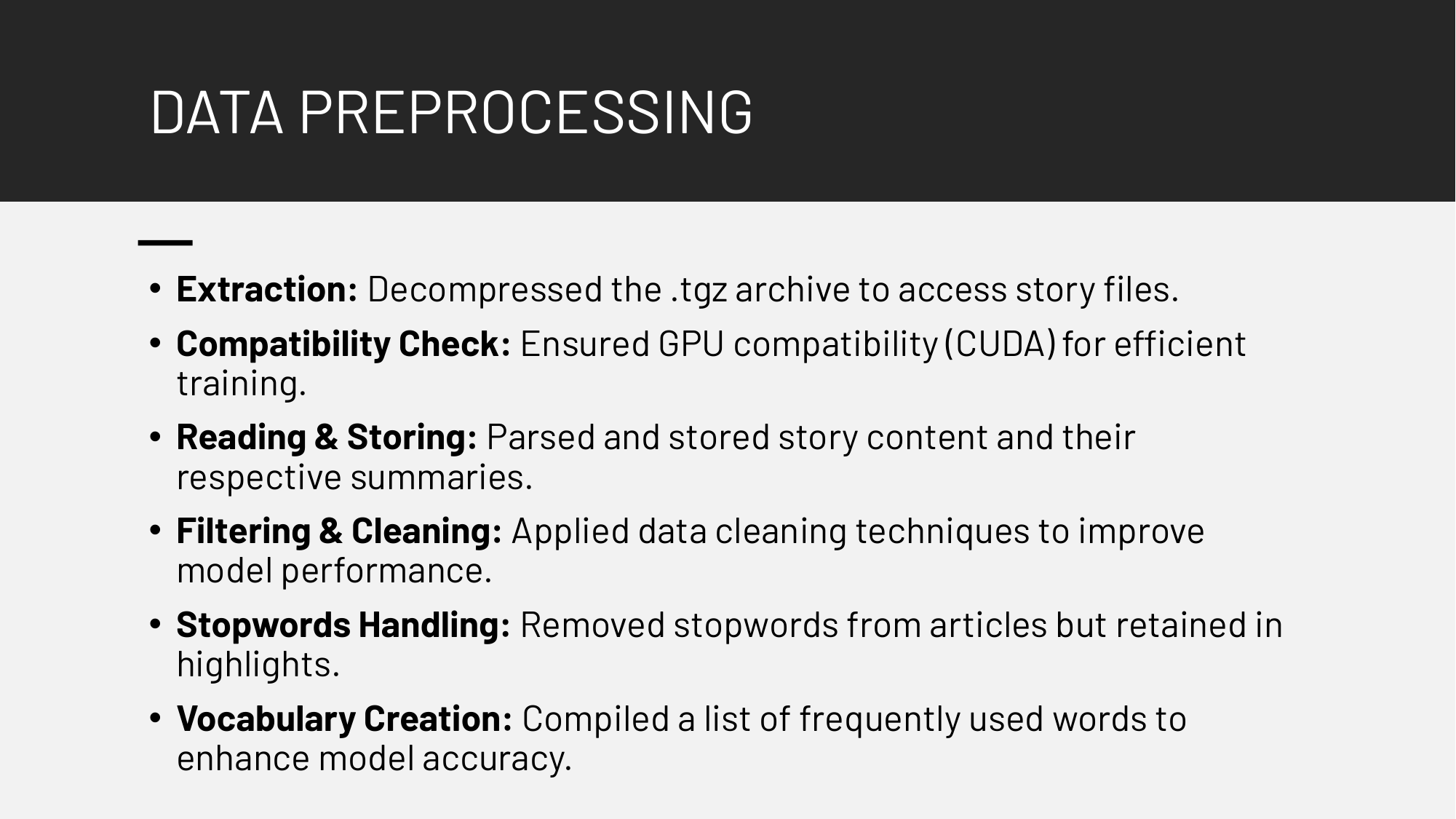

# DATA PREPROCESSING

Extraction: Decompressed the .tgz archive to access story files.
Compatibility Check: Ensured GPU compatibility (CUDA) for efficient training.
Reading & Storing: Parsed and stored story content and their respective summaries.
Filtering & Cleaning: Applied data cleaning techniques to improve model performance.
Stopwords Handling: Removed stopwords from articles but retained in highlights.
Vocabulary Creation: Compiled a list of frequently used words to enhance model accuracy.